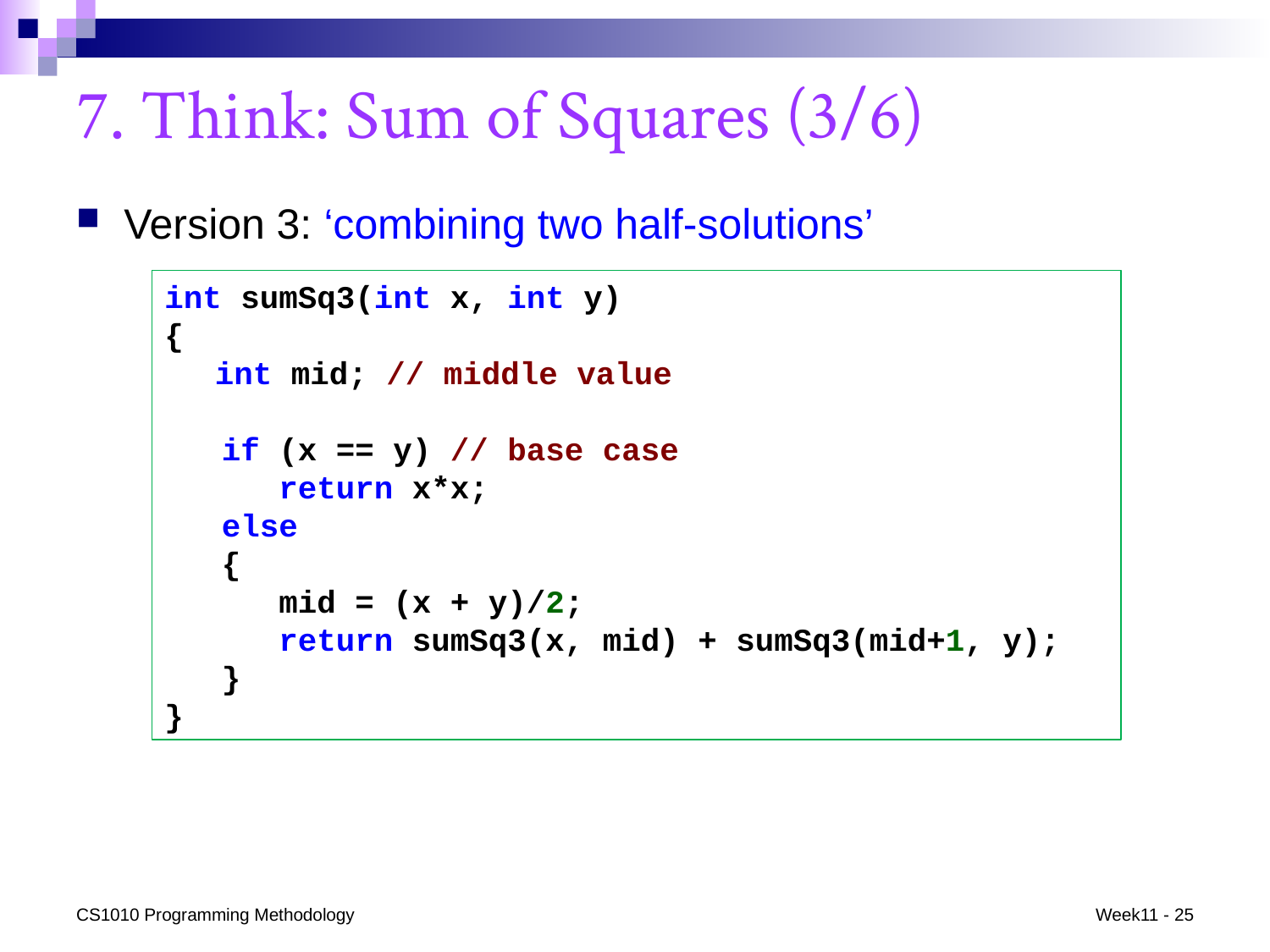

# 7. Think: Sum of Squares (3/6)
Version 3: ‘combining two half-solutions’
int sumSq3(int x, int y)
{
	int mid; // middle value

   if (x == y) // base case
      return x*x;
   else
   {
      mid = (x + y)/2;
      return sumSq3(x, mid) + sumSq3(mid+1, y);
   }
}
CS1010 Programming Methodology
Week11 - 25